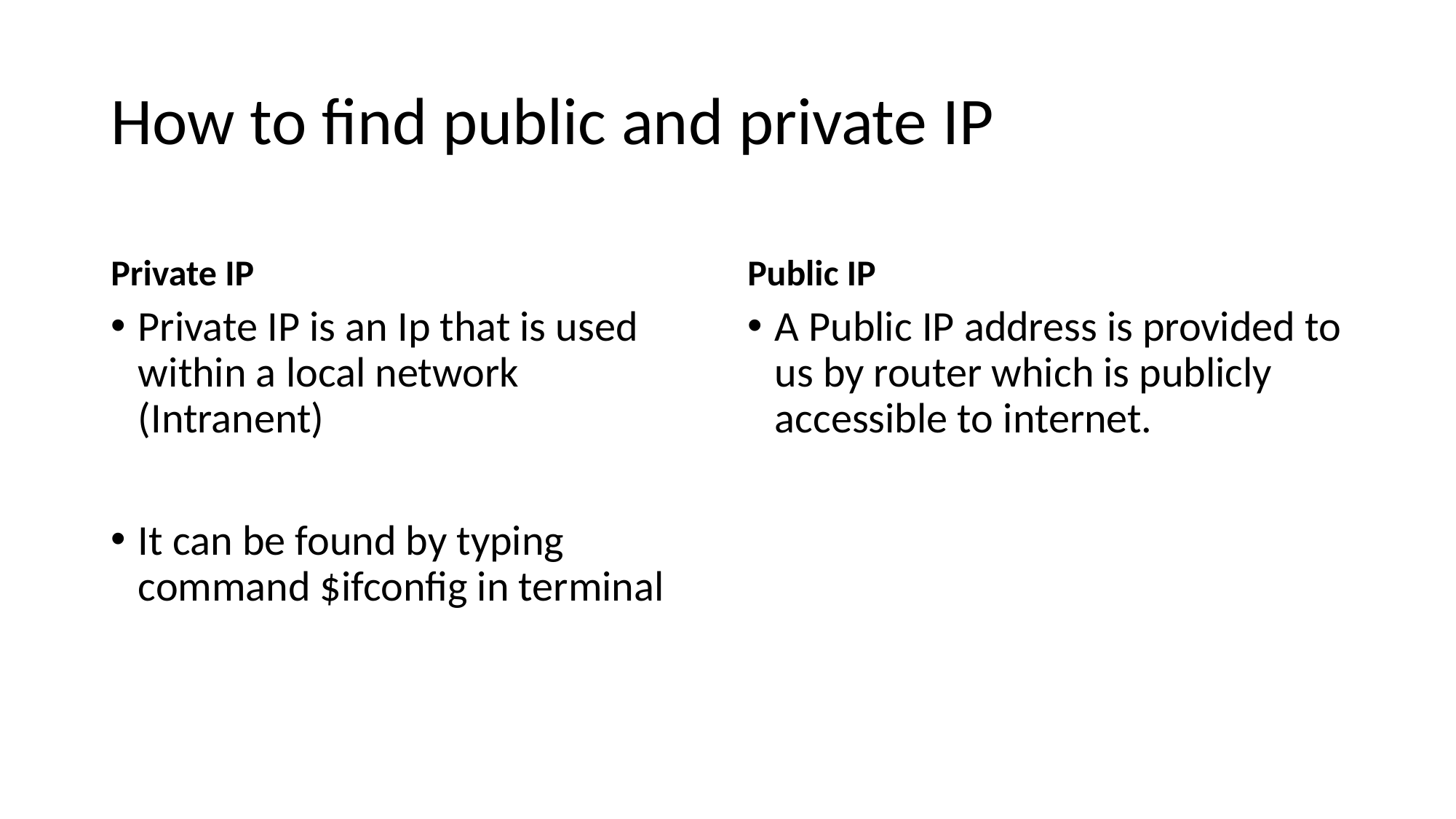

How to find public and private IP
Private IP
Public IP
Private IP is an Ip that is used within a local network (Intranent)

It can be found by typing command $ifconfig in terminal
A Public IP address is provided to us by router which is publicly accessible to internet.